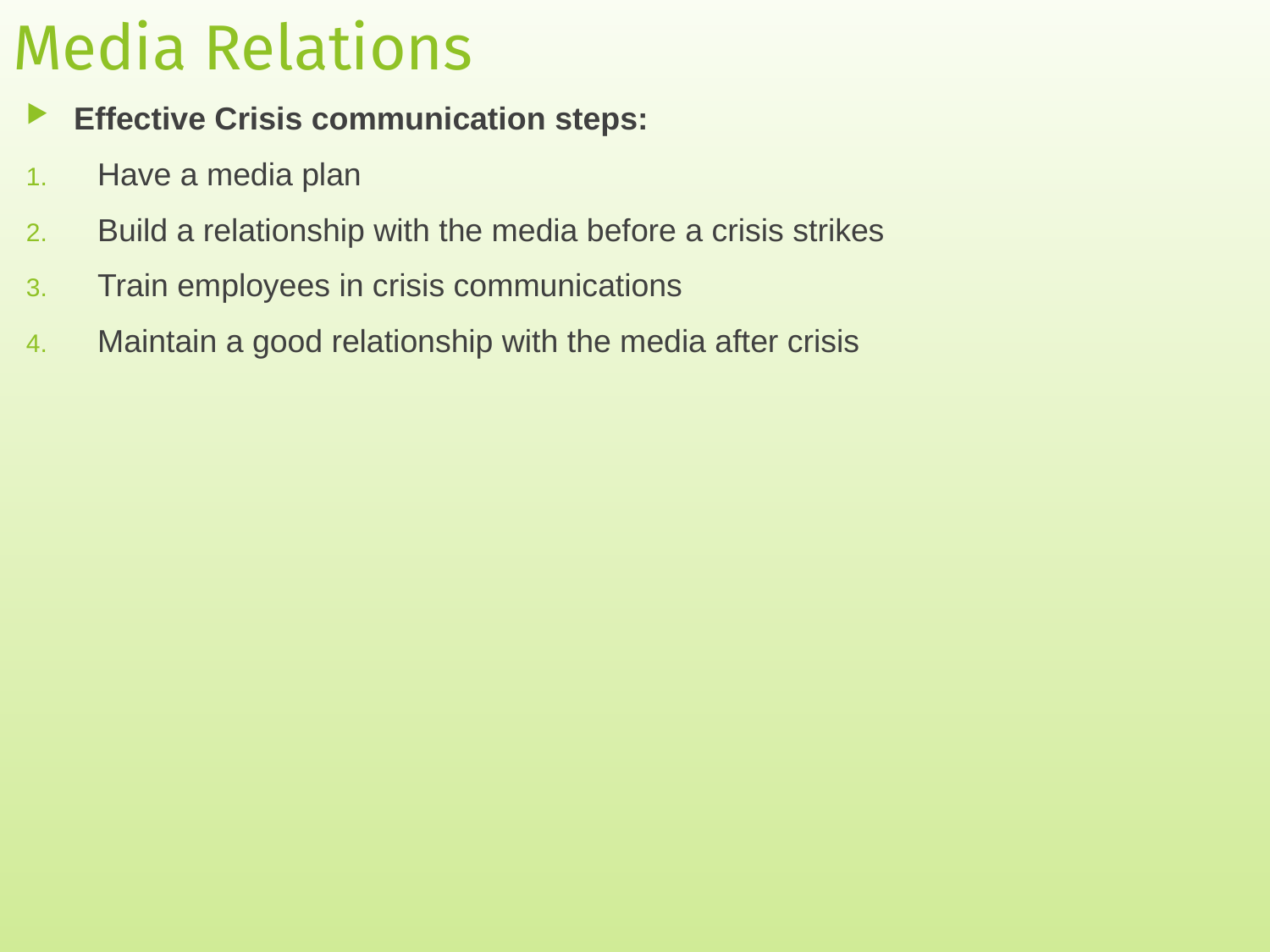

# Media Relations
Effective Crisis communication steps:
Have a media plan
Build a relationship with the media before a crisis strikes
Train employees in crisis communications
Maintain a good relationship with the media after crisis

13